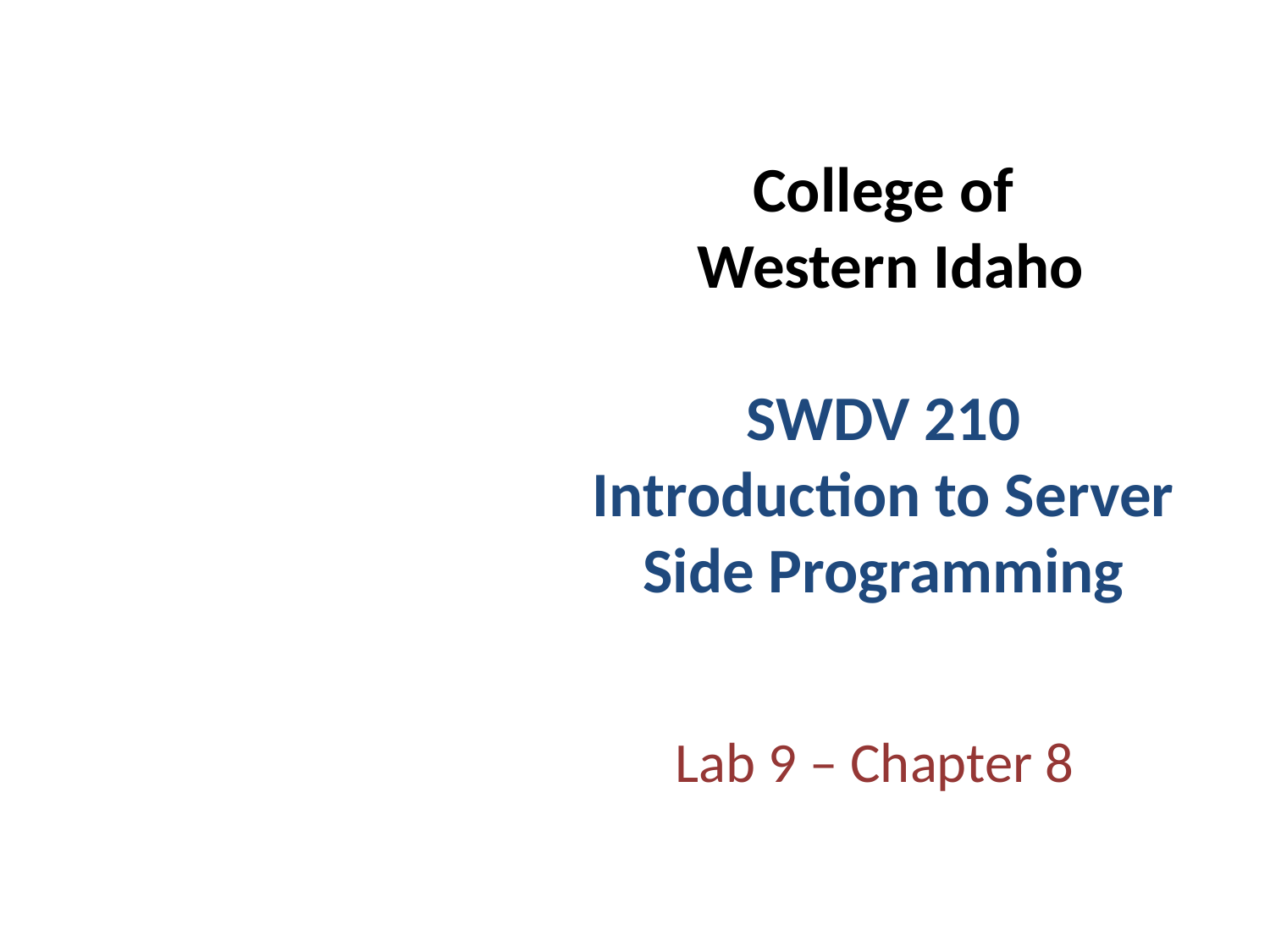

# College of Western Idaho SWDV 210 Introduction to Server Side Programming
Lab 9 – Chapter 8